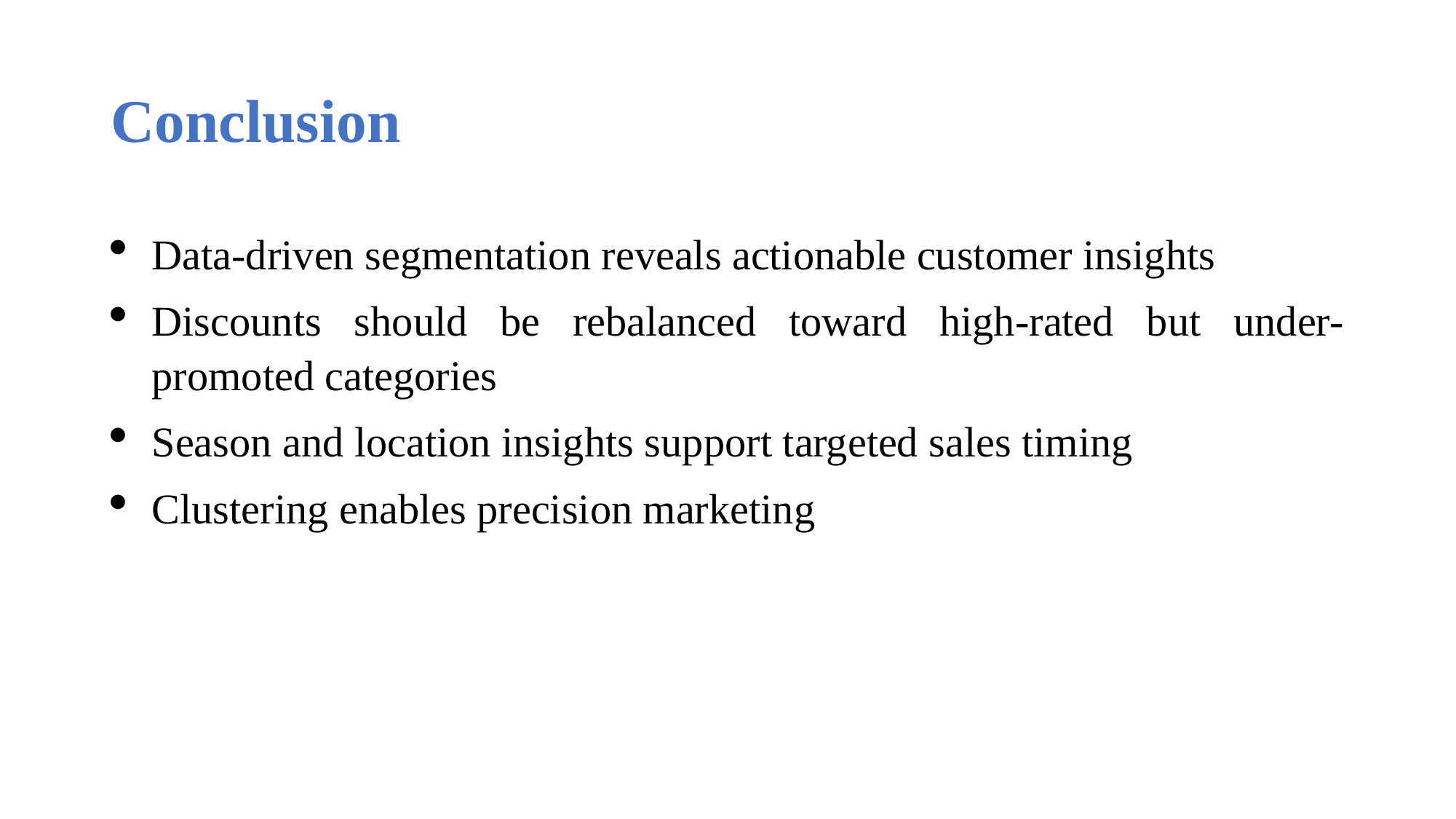

# Conclusion
Data-driven segmentation reveals actionable customer insights
Discounts should be rebalanced toward high-rated but under-promoted categories
Season and location insights support targeted sales timing
Clustering enables precision marketing